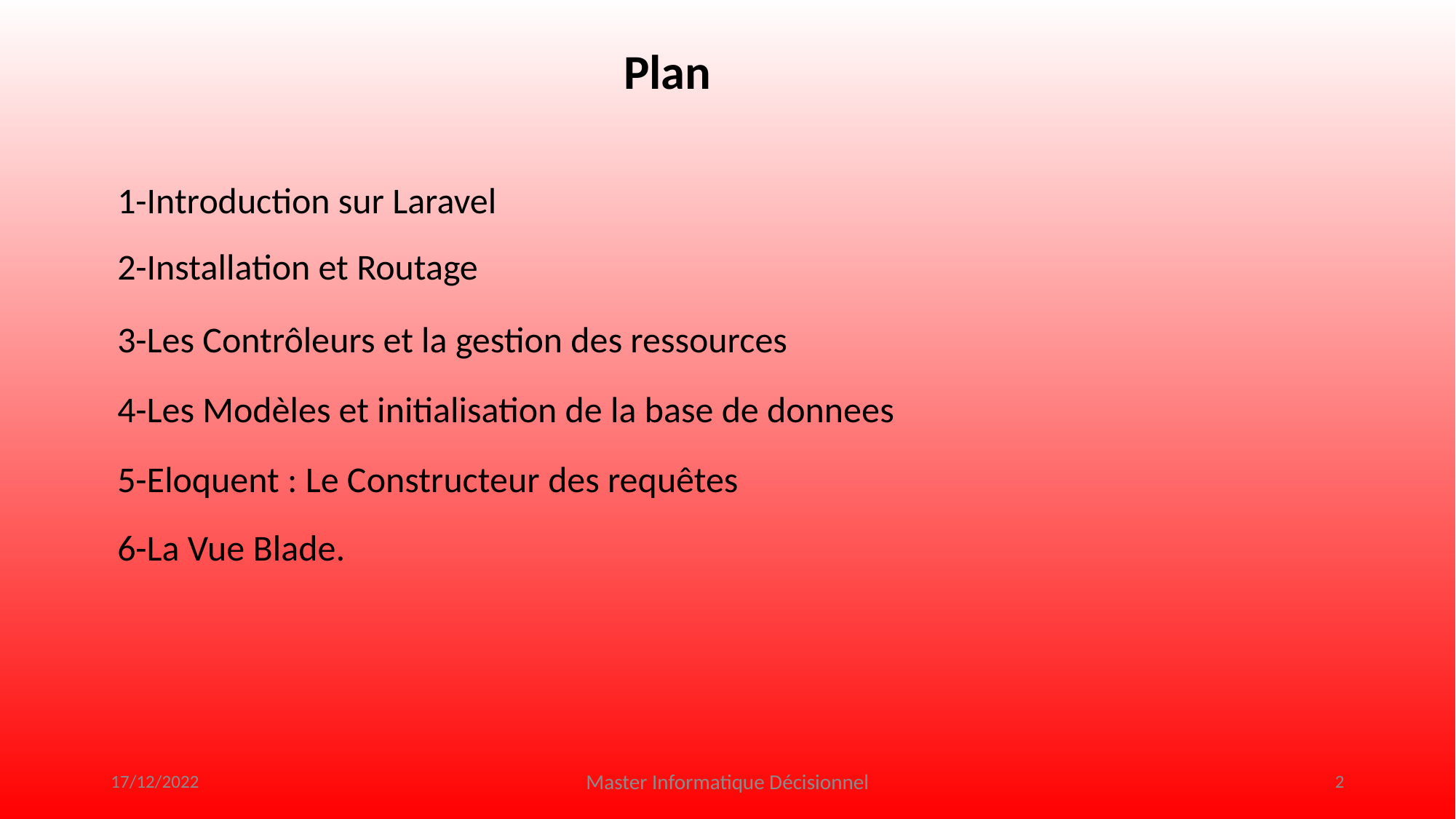

Plan
1-Introduction sur Laravel
2-Installation et Routage
3-Les Contrôleurs et la gestion des ressources
4-Les Modèles et initialisation de la base de donnees
5-Eloquent : Le Constructeur des requêtes
6-La Vue Blade.
17/12/2022
Master Informatique Décisionnel
2